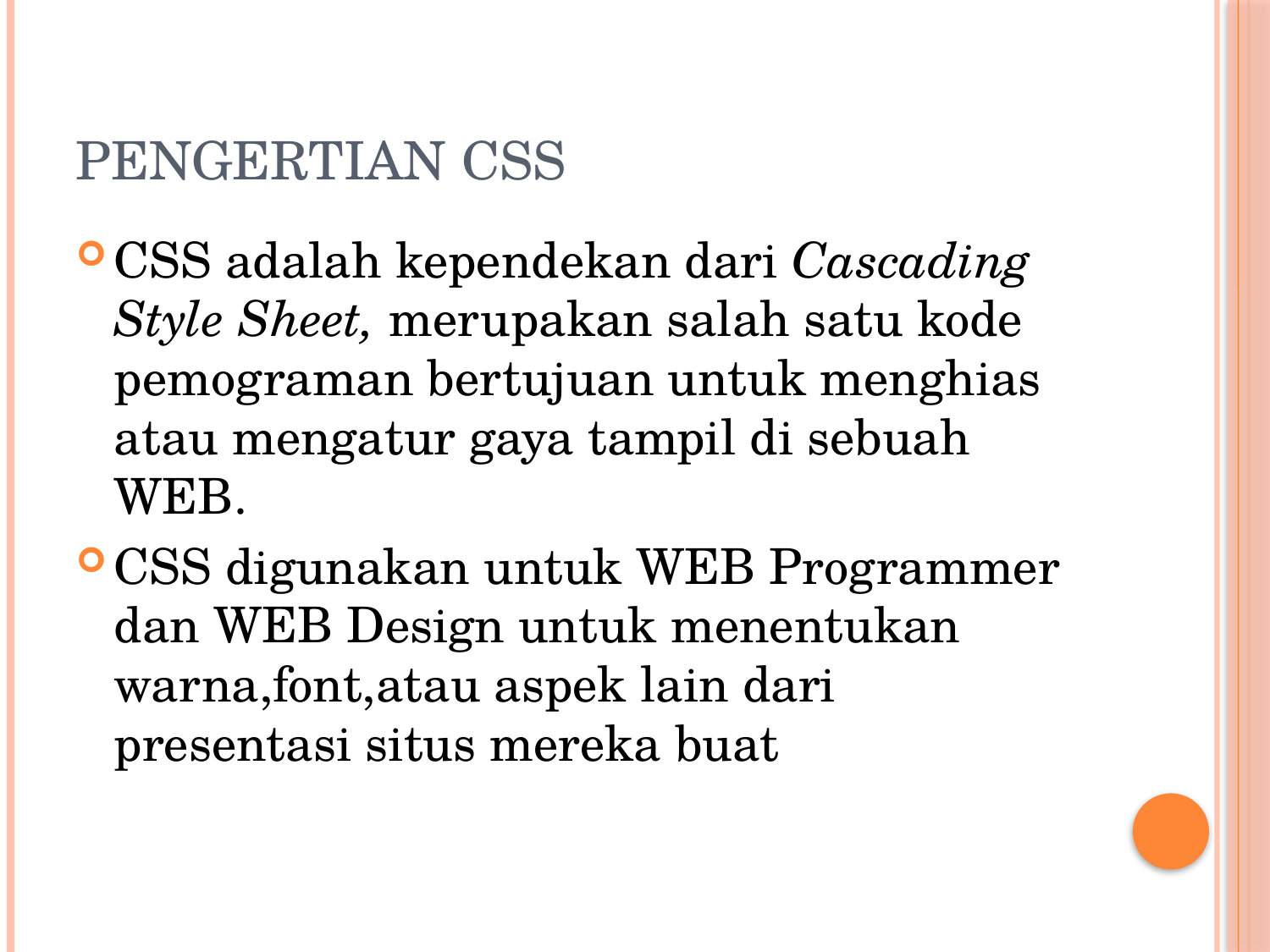

# PENGERTIAN CSS
CSS adalah kependekan dari Cascading Style Sheet, merupakan salah satu kode pemograman bertujuan untuk menghias atau mengatur gaya tampil di sebuah WEB.
CSS digunakan untuk WEB Programmer dan WEB Design untuk menentukan warna,font,atau aspek lain dari presentasi situs mereka buat